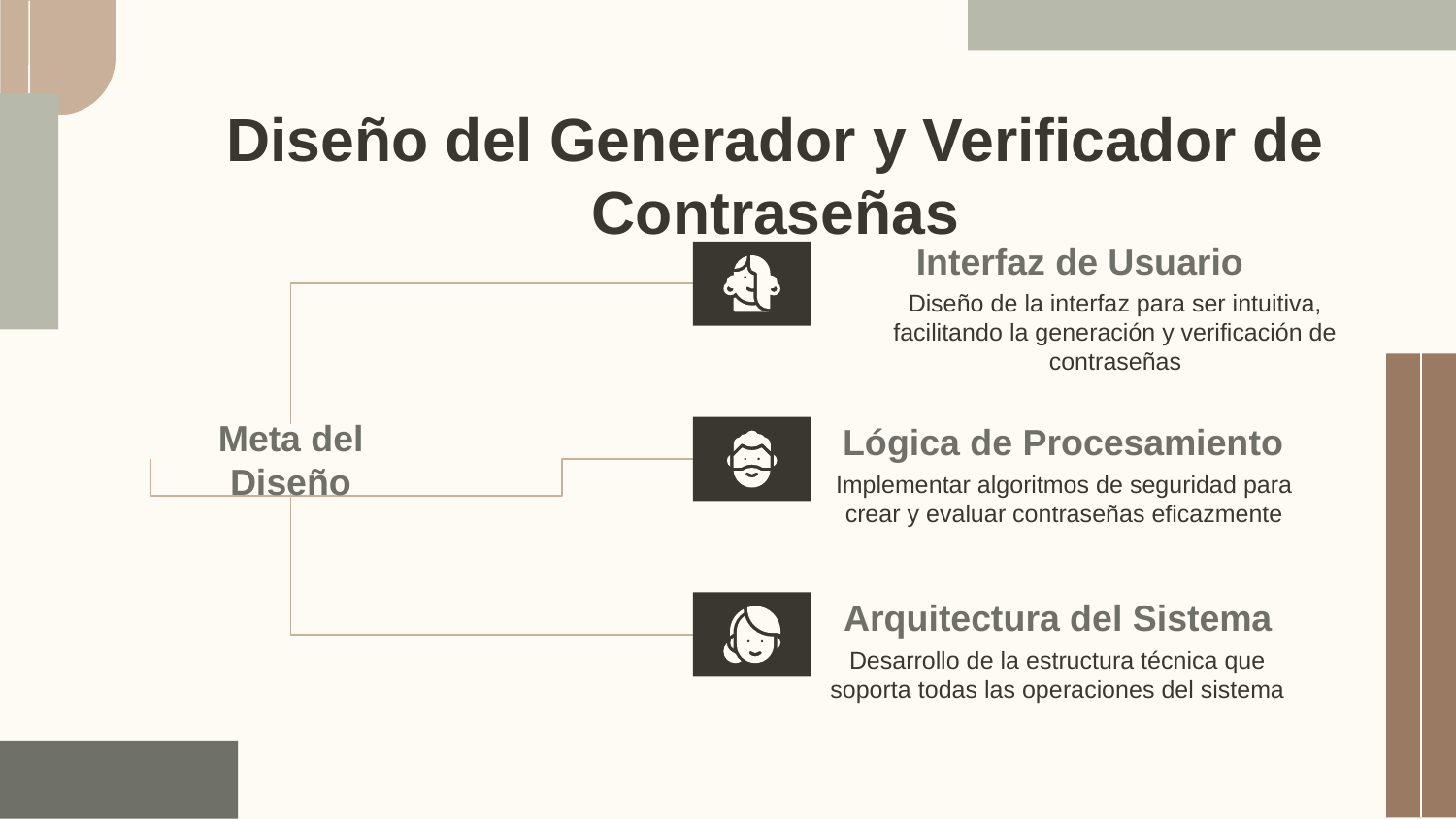

# Diseño del Generador y Verificador de Contraseñas
Interfaz de Usuario
Diseño de la interfaz para ser intuitiva, facilitando la generación y verificación de contraseñas

 Lógica de Procesamiento
Implementar algoritmos de seguridad para crear y evaluar contraseñas eficazmente

Meta del Diseño

Arquitectura del Sistema
Desarrollo de la estructura técnica que soporta todas las operaciones del sistema